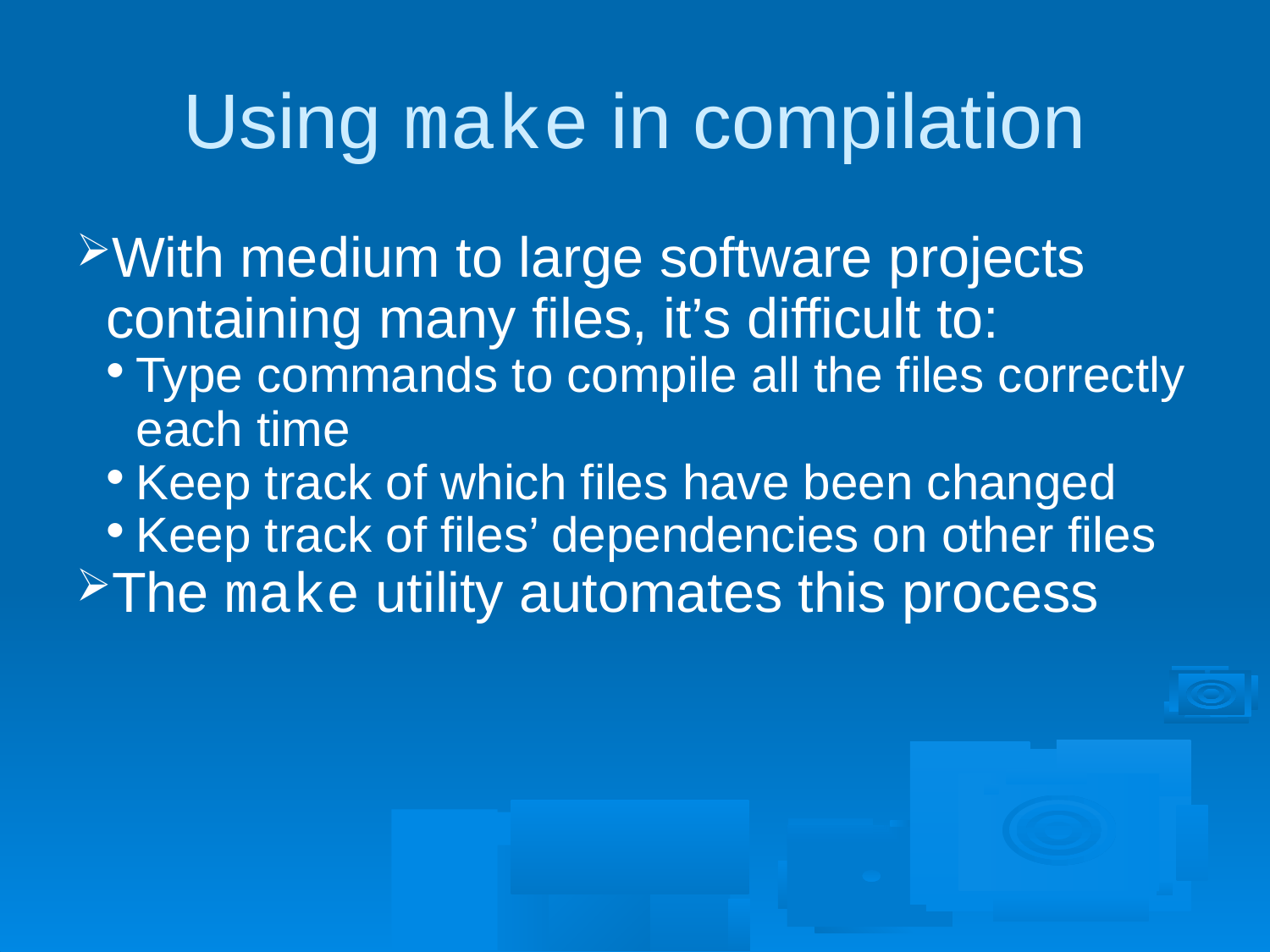

Using make in compilation
With medium to large software projects containing many files, it’s difficult to:
Type commands to compile all the files correctly each time
Keep track of which files have been changed
Keep track of files’ dependencies on other files
The make utility automates this process